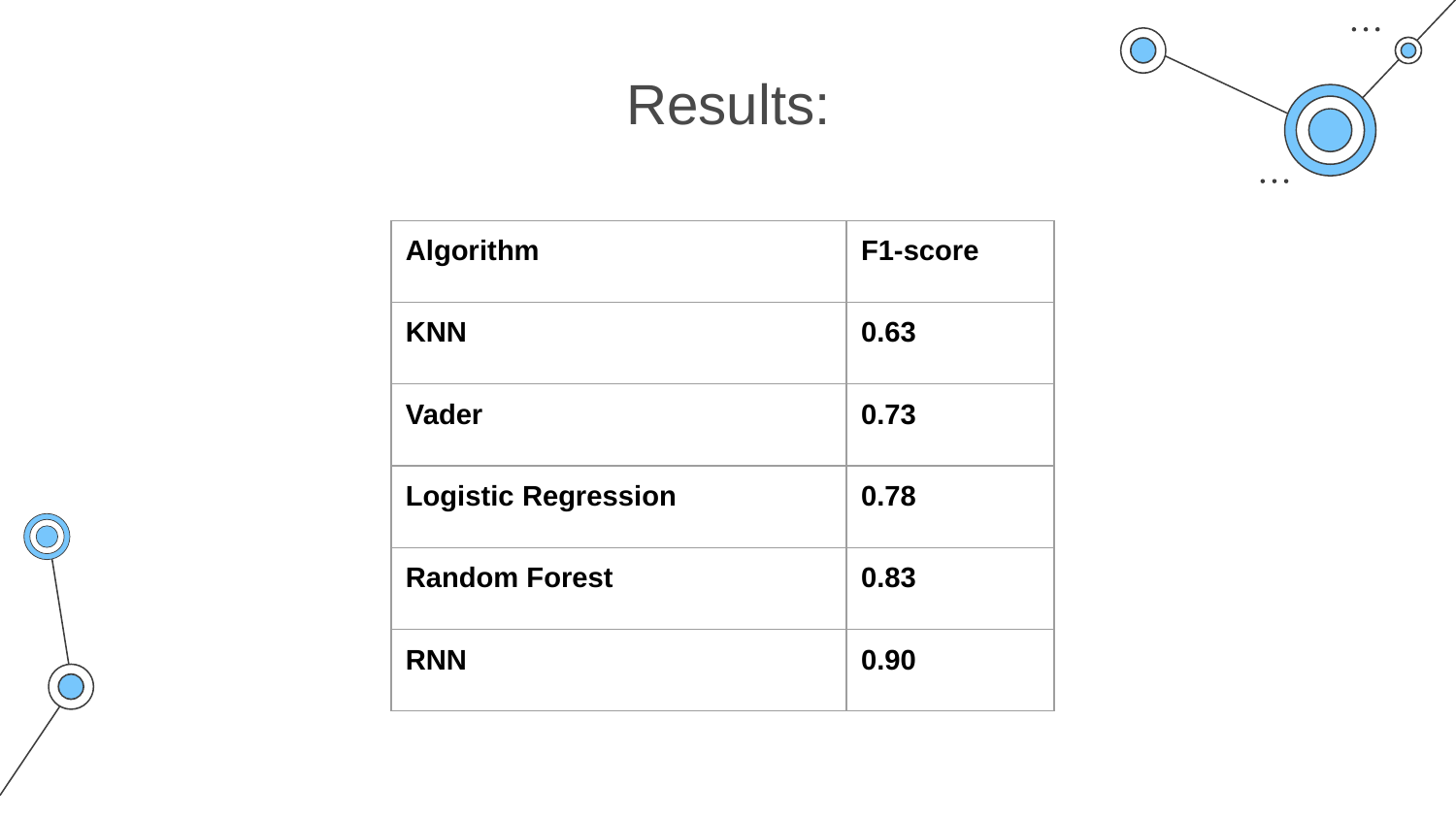

# Results:
| Algorithm | F1-score |
| --- | --- |
| KNN | 0.63 |
| Vader | 0.73 |
| Logistic Regression | 0.78 |
| Random Forest | 0.83 |
| RNN | 0.90 |